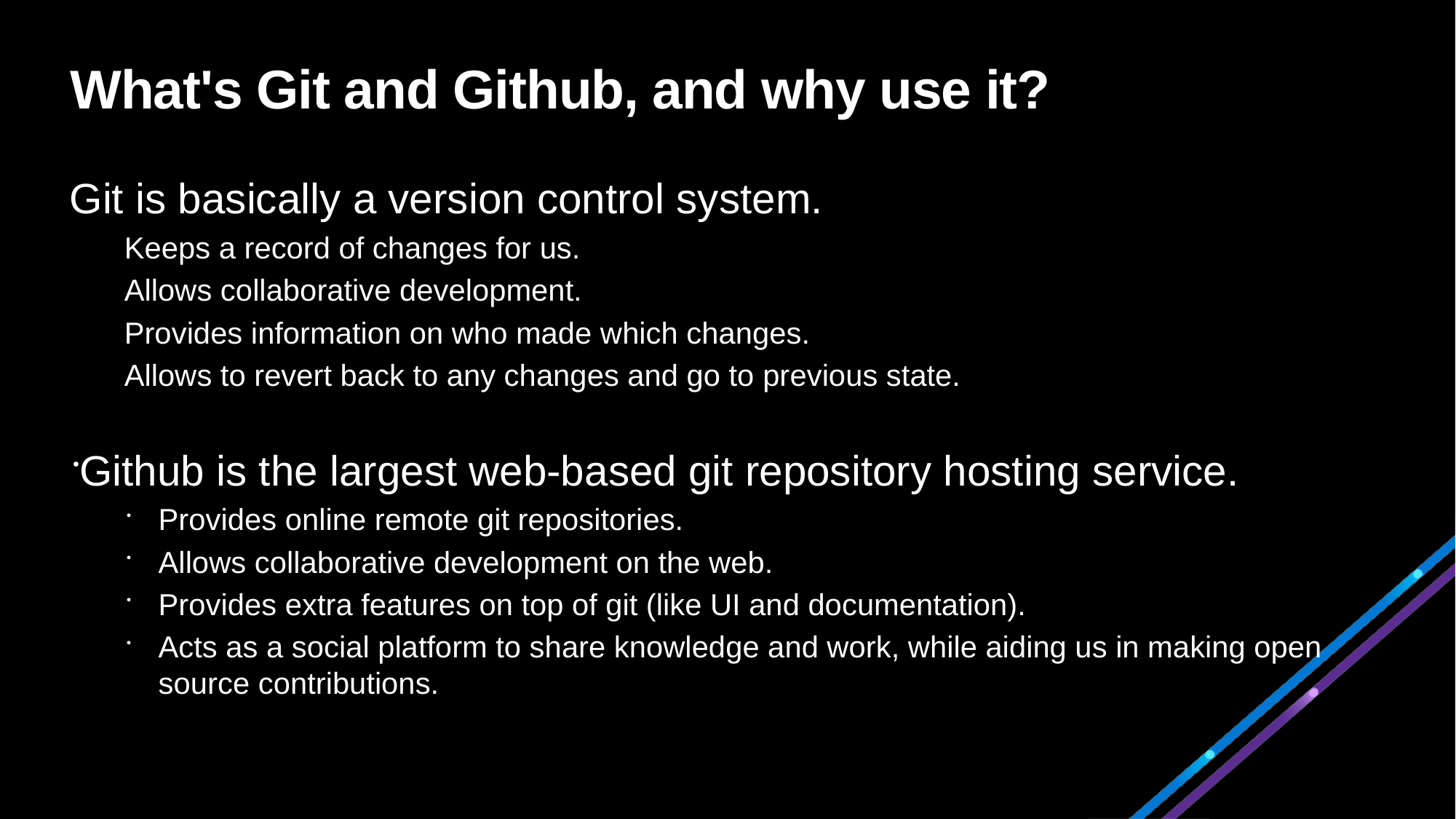

# What's Git and Github, and why use it?
Git is basically a version control system.
Keeps a record of changes for us.
Allows collaborative development.
Provides information on who made which changes.
Allows to revert back to any changes and go to previous state.

Github is the largest web-based git repository hosting service.
Provides online remote git repositories.
Allows collaborative development on the web.
Provides extra features on top of git (like UI and documentation).
Acts as a social platform to share knowledge and work, while aiding us in making open source contributions.